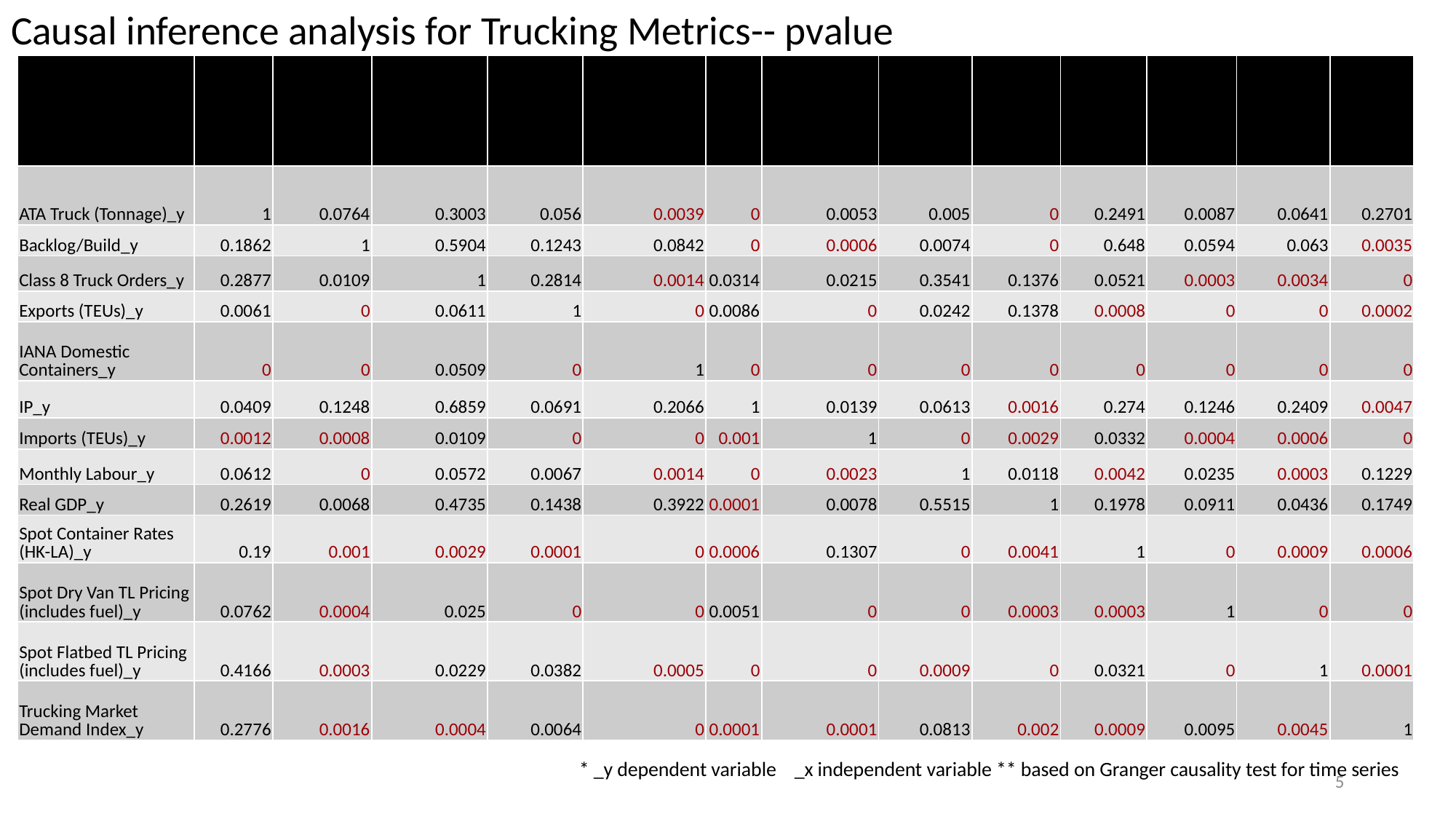

# Causal inference analysis for Trucking Metrics-- pvalue
|  | ATA Truck (Tonnage)\_x | Backlog/Build\_x | Class 8 Truck Orders\_x | Exports (TEUs)\_x | IANA Domestic Containers\_x | IP\_x | Imports (TEUs)\_x | Monthly Labour\_x | Real GDP\_x | Spot Container Rates (HK-LA)\_x | Spot Dry Van TL Pricing (includes fuel)\_x | Spot Flatbed TL Pricing (includes fuel)\_x | Trucking Market Demand Index\_x |
| --- | --- | --- | --- | --- | --- | --- | --- | --- | --- | --- | --- | --- | --- |
| ATA Truck (Tonnage)\_y | 1 | 0.0764 | 0.3003 | 0.056 | 0.0039 | 0 | 0.0053 | 0.005 | 0 | 0.2491 | 0.0087 | 0.0641 | 0.2701 |
| Backlog/Build\_y | 0.1862 | 1 | 0.5904 | 0.1243 | 0.0842 | 0 | 0.0006 | 0.0074 | 0 | 0.648 | 0.0594 | 0.063 | 0.0035 |
| Class 8 Truck Orders\_y | 0.2877 | 0.0109 | 1 | 0.2814 | 0.0014 | 0.0314 | 0.0215 | 0.3541 | 0.1376 | 0.0521 | 0.0003 | 0.0034 | 0 |
| Exports (TEUs)\_y | 0.0061 | 0 | 0.0611 | 1 | 0 | 0.0086 | 0 | 0.0242 | 0.1378 | 0.0008 | 0 | 0 | 0.0002 |
| IANA Domestic Containers\_y | 0 | 0 | 0.0509 | 0 | 1 | 0 | 0 | 0 | 0 | 0 | 0 | 0 | 0 |
| IP\_y | 0.0409 | 0.1248 | 0.6859 | 0.0691 | 0.2066 | 1 | 0.0139 | 0.0613 | 0.0016 | 0.274 | 0.1246 | 0.2409 | 0.0047 |
| Imports (TEUs)\_y | 0.0012 | 0.0008 | 0.0109 | 0 | 0 | 0.001 | 1 | 0 | 0.0029 | 0.0332 | 0.0004 | 0.0006 | 0 |
| Monthly Labour\_y | 0.0612 | 0 | 0.0572 | 0.0067 | 0.0014 | 0 | 0.0023 | 1 | 0.0118 | 0.0042 | 0.0235 | 0.0003 | 0.1229 |
| Real GDP\_y | 0.2619 | 0.0068 | 0.4735 | 0.1438 | 0.3922 | 0.0001 | 0.0078 | 0.5515 | 1 | 0.1978 | 0.0911 | 0.0436 | 0.1749 |
| Spot Container Rates (HK-LA)\_y | 0.19 | 0.001 | 0.0029 | 0.0001 | 0 | 0.0006 | 0.1307 | 0 | 0.0041 | 1 | 0 | 0.0009 | 0.0006 |
| Spot Dry Van TL Pricing (includes fuel)\_y | 0.0762 | 0.0004 | 0.025 | 0 | 0 | 0.0051 | 0 | 0 | 0.0003 | 0.0003 | 1 | 0 | 0 |
| Spot Flatbed TL Pricing (includes fuel)\_y | 0.4166 | 0.0003 | 0.0229 | 0.0382 | 0.0005 | 0 | 0 | 0.0009 | 0 | 0.0321 | 0 | 1 | 0.0001 |
| Trucking Market Demand Index\_y | 0.2776 | 0.0016 | 0.0004 | 0.0064 | 0 | 0.0001 | 0.0001 | 0.0813 | 0.002 | 0.0009 | 0.0095 | 0.0045 | 1 |
* _y dependent variable    _x independent variable ** based on Granger causality test for time series
5